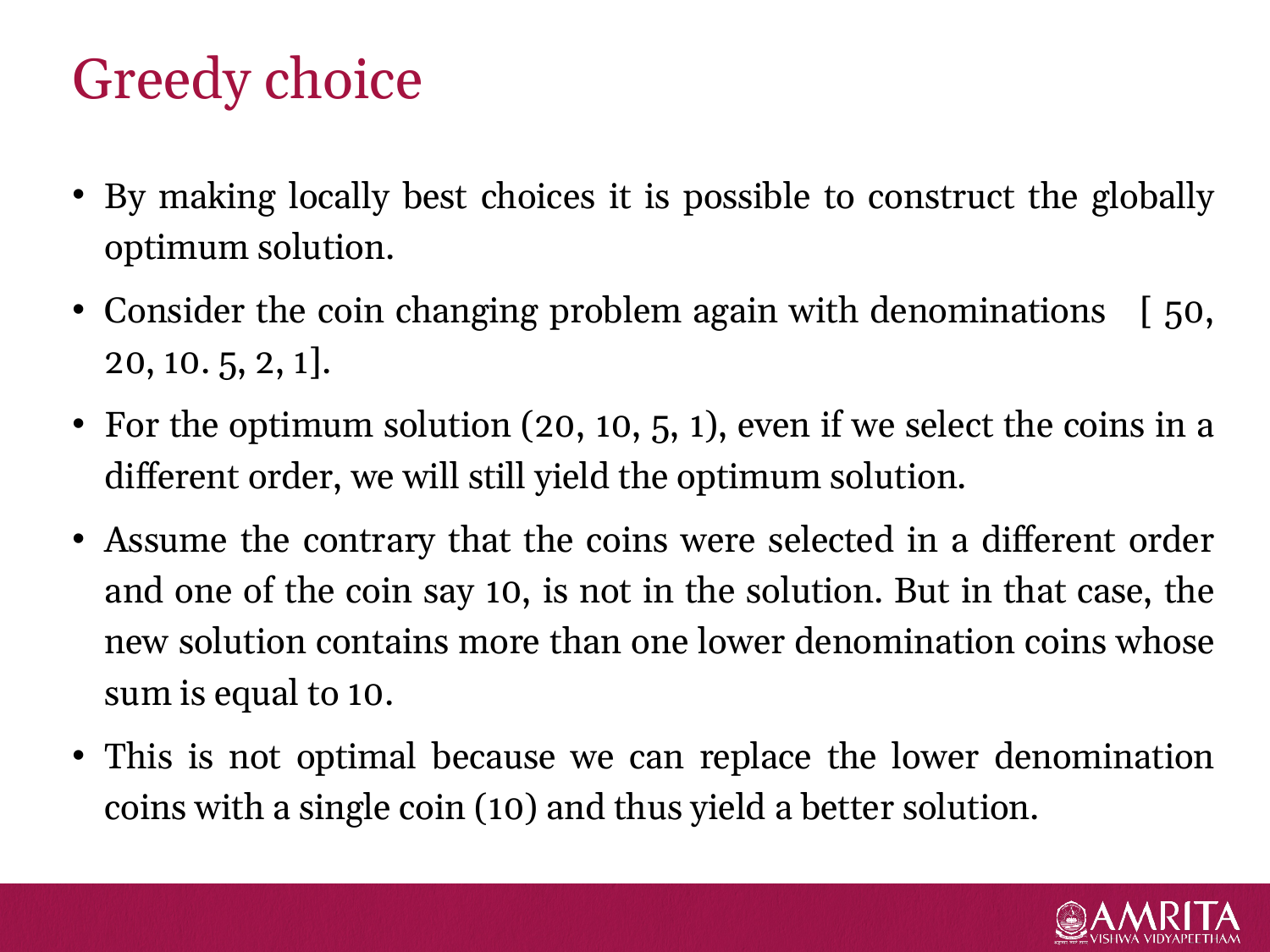

# Greedy choice
By making locally best choices it is possible to construct the globally optimum solution.
Consider the coin changing problem again with denominations   [ 50, 20, 10. 5, 2, 1].
For the optimum solution (20, 10, 5, 1), even if we select the coins in a different order, we will still yield the optimum solution.
Assume the contrary that the coins were selected in a different order and one of the coin say 10, is not in the solution. But in that case, the new solution contains more than one lower denomination coins whose sum is equal to 10.
This is not optimal because we can replace the lower denomination coins with a single coin (10) and thus yield a better solution.